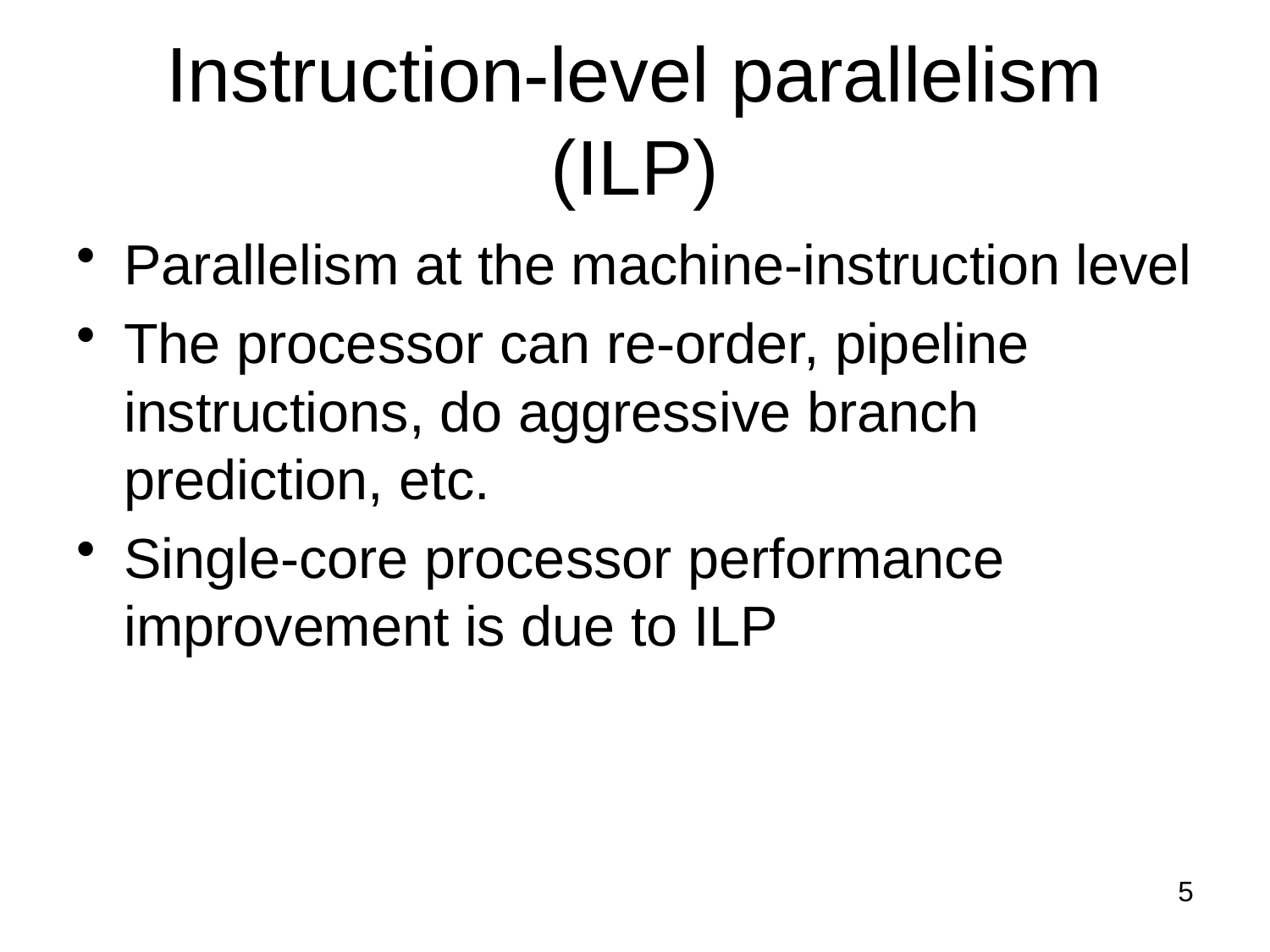

# Instruction-level parallelism (ILP)
Parallelism at the machine-instruction level
The processor can re-order, pipeline instructions, do aggressive branch prediction, etc.
Single-core processor performance improvement is due to ILP
5